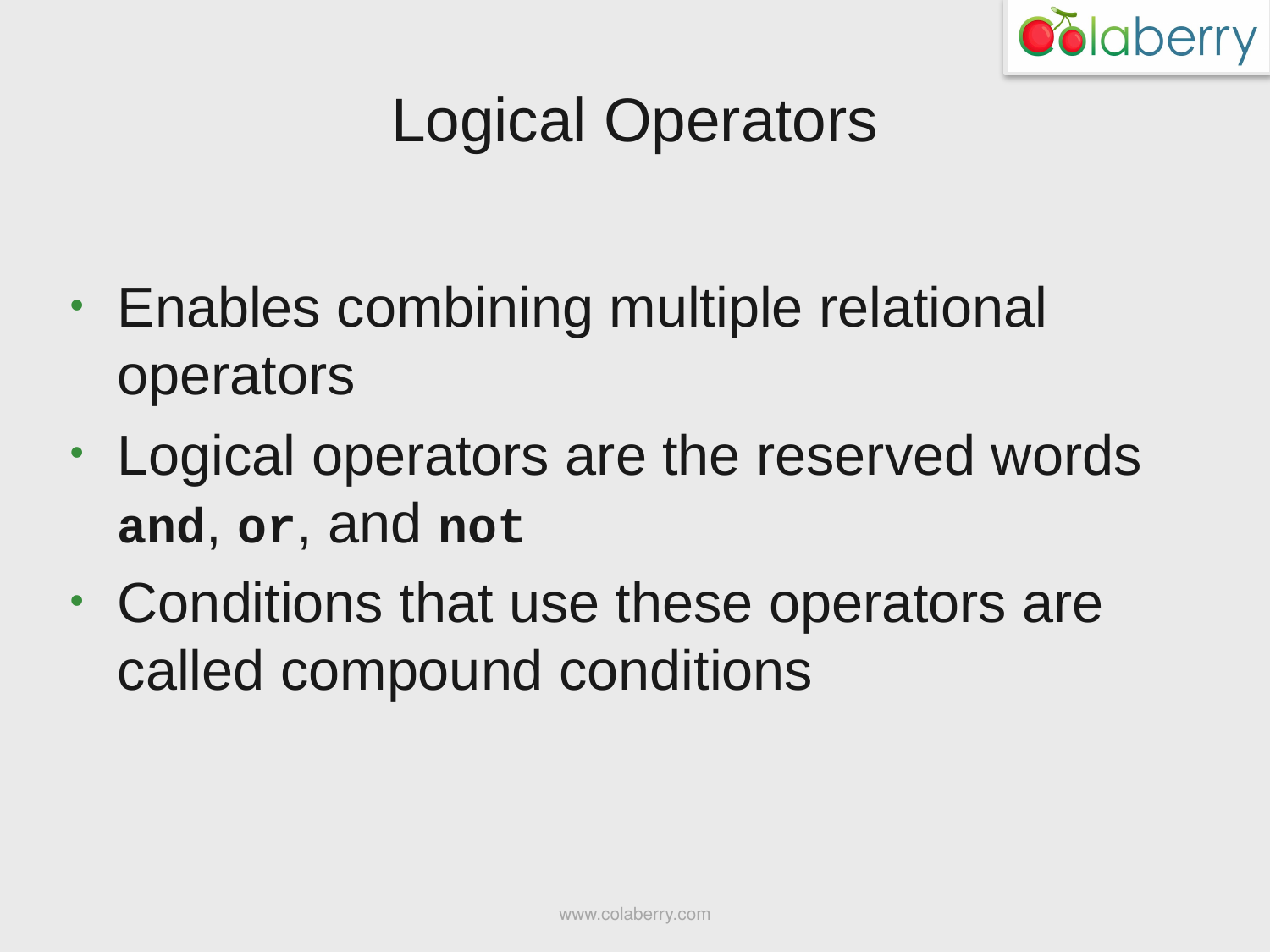

# Logical Operators
Enables combining multiple relational operators
Logical operators are the reserved words and, or, and not
Conditions that use these operators are called compound conditions